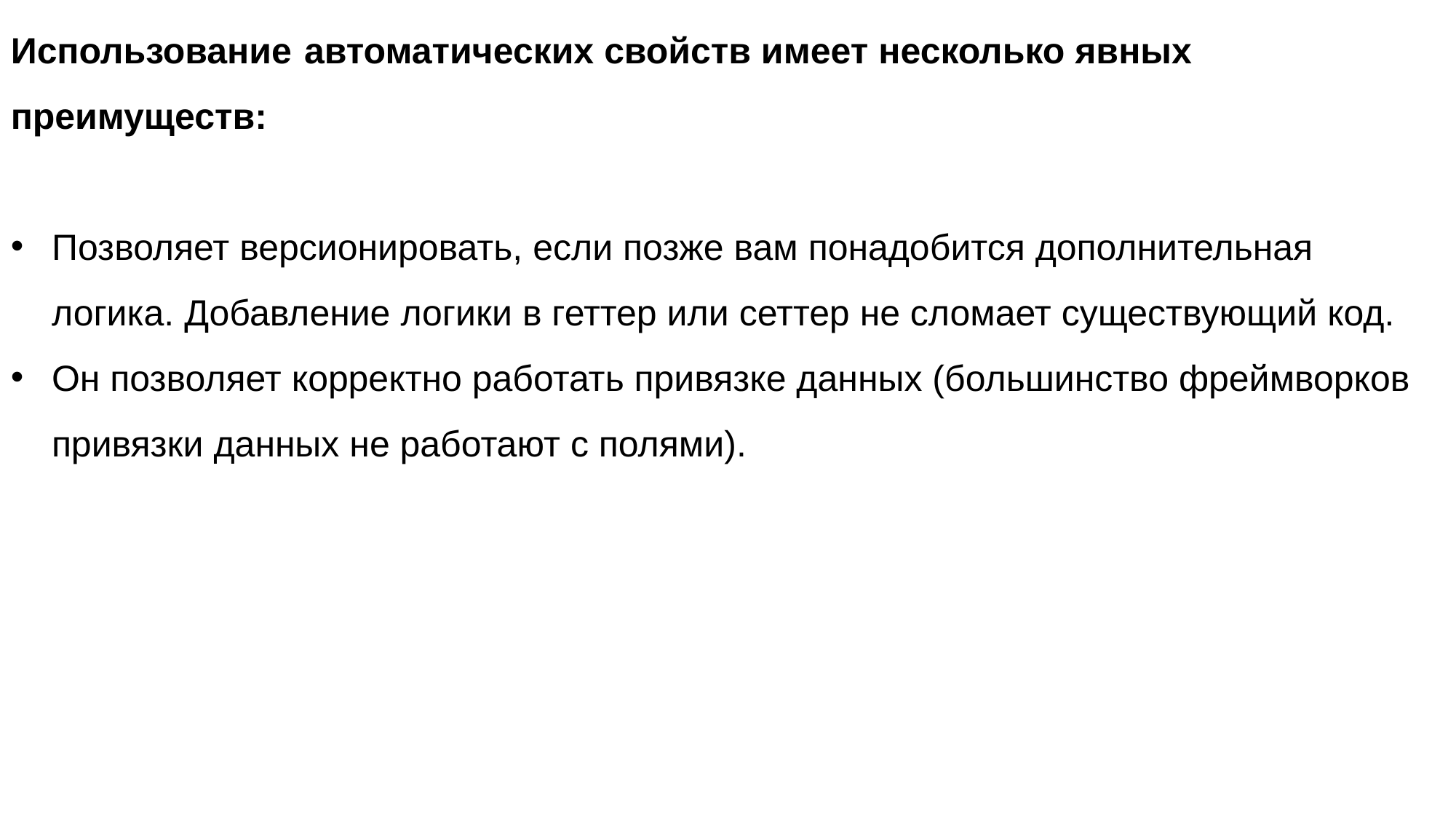

Использование автоматических свойств имеет несколько явных преимуществ:

Позволяет версионировать, если позже вам понадобится дополнительная логика. Добавление логики в геттер или сеттер не сломает существующий код.
Он позволяет корректно работать привязке данных (большинство фреймворков привязки данных не работают с полями).